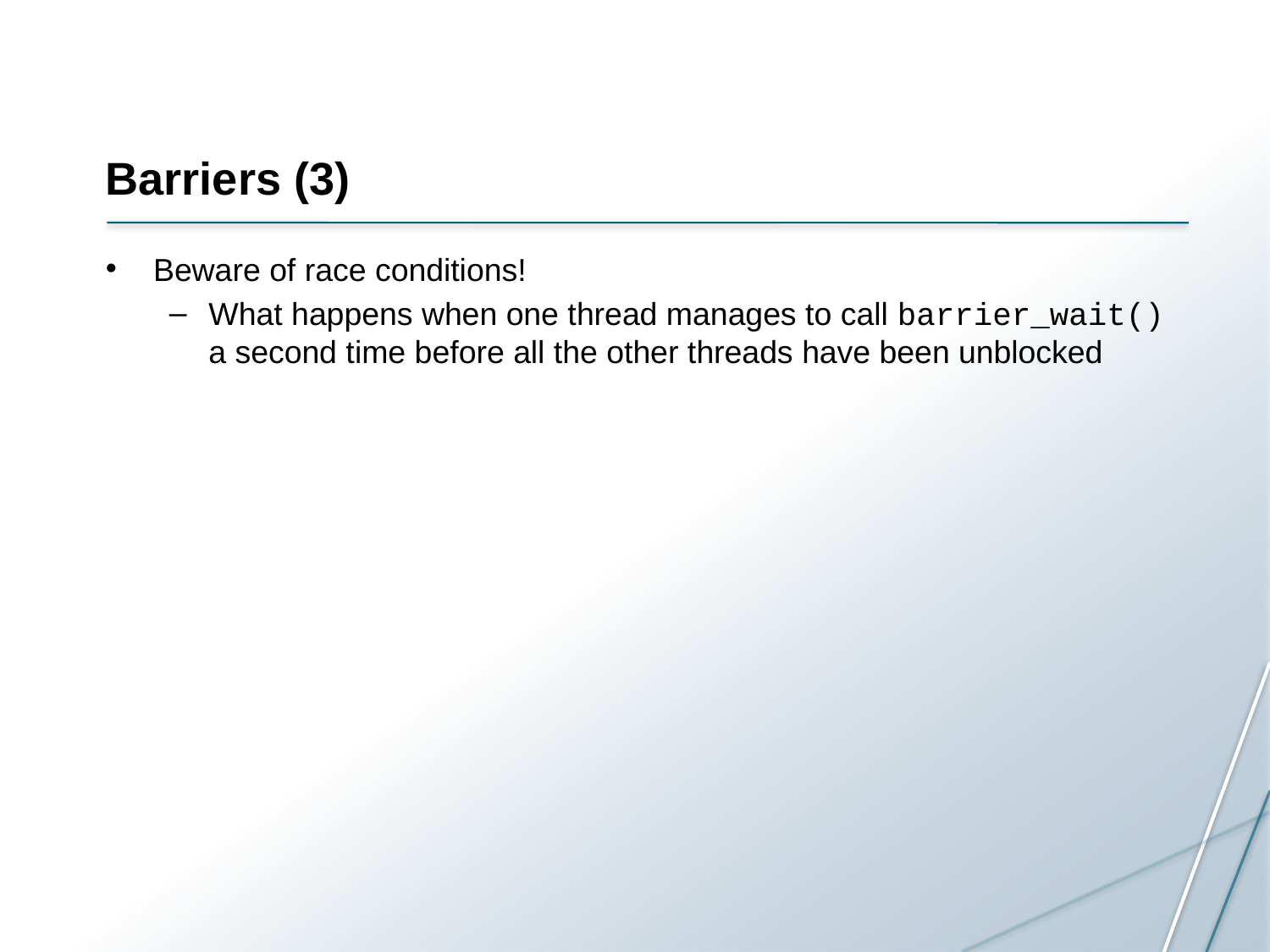

Barriers (3)
Beware of race conditions!
What happens when one thread manages to call barrier_wait() a second time before all the other threads have been unblocked